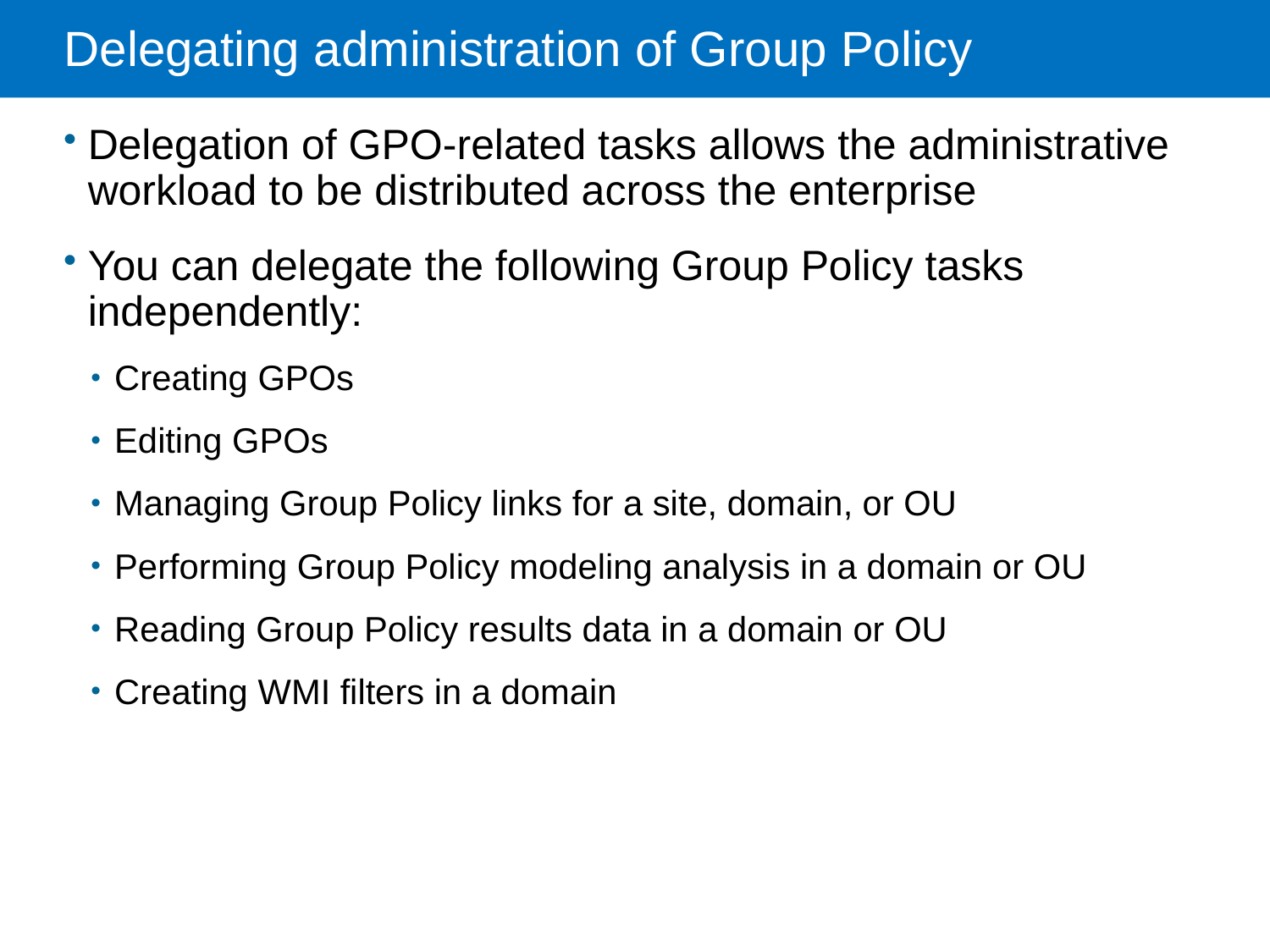

# Delegating administration of Group Policy
Delegation of GPO-related tasks allows the administrative workload to be distributed across the enterprise
You can delegate the following Group Policy tasks independently:
Creating GPOs
Editing GPOs
Managing Group Policy links for a site, domain, or OU
Performing Group Policy modeling analysis in a domain or OU
Reading Group Policy results data in a domain or OU
Creating WMI filters in a domain